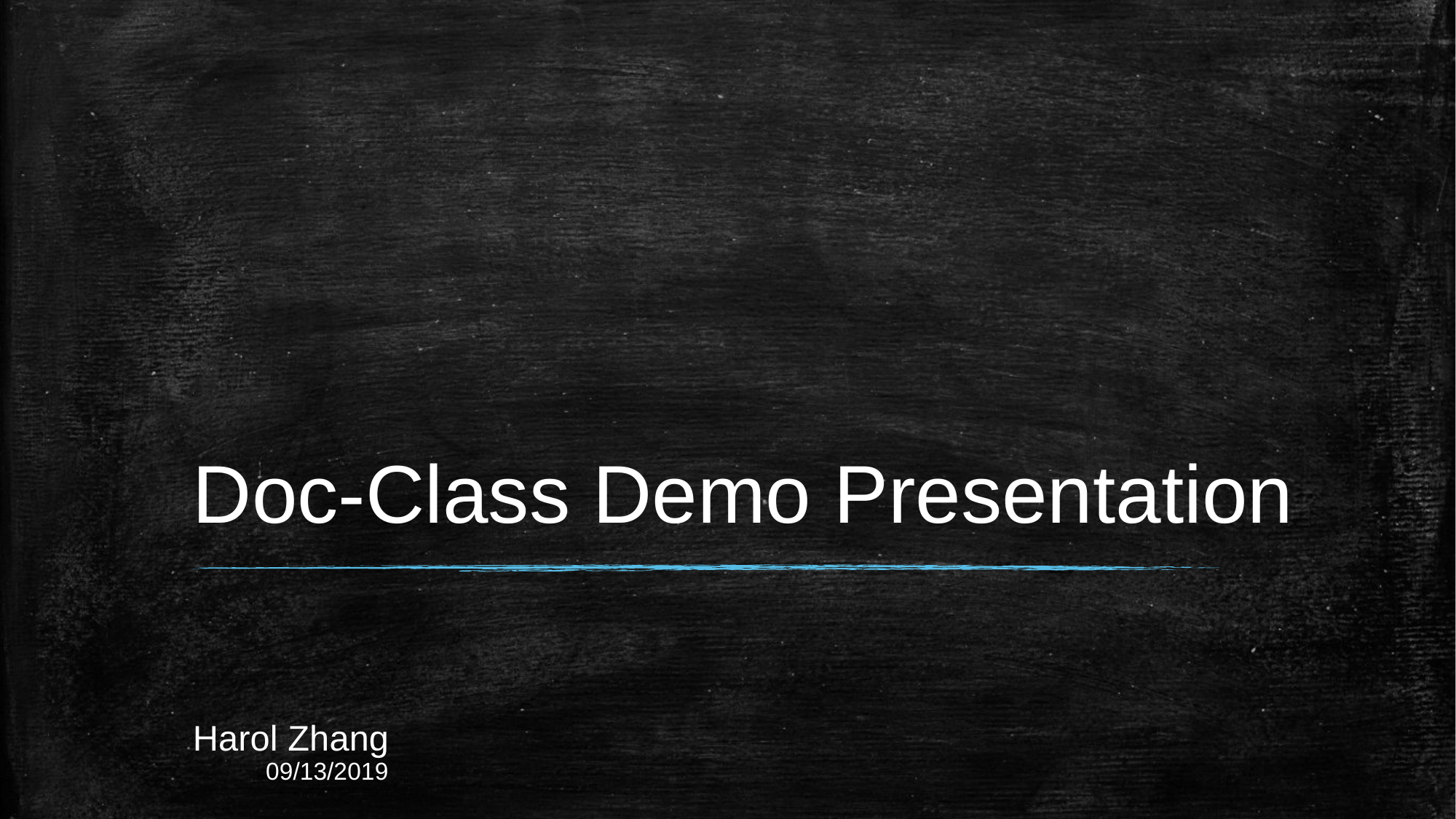

# Doc-Class Demo Presentation

Harol Zhang
								09/13/2019